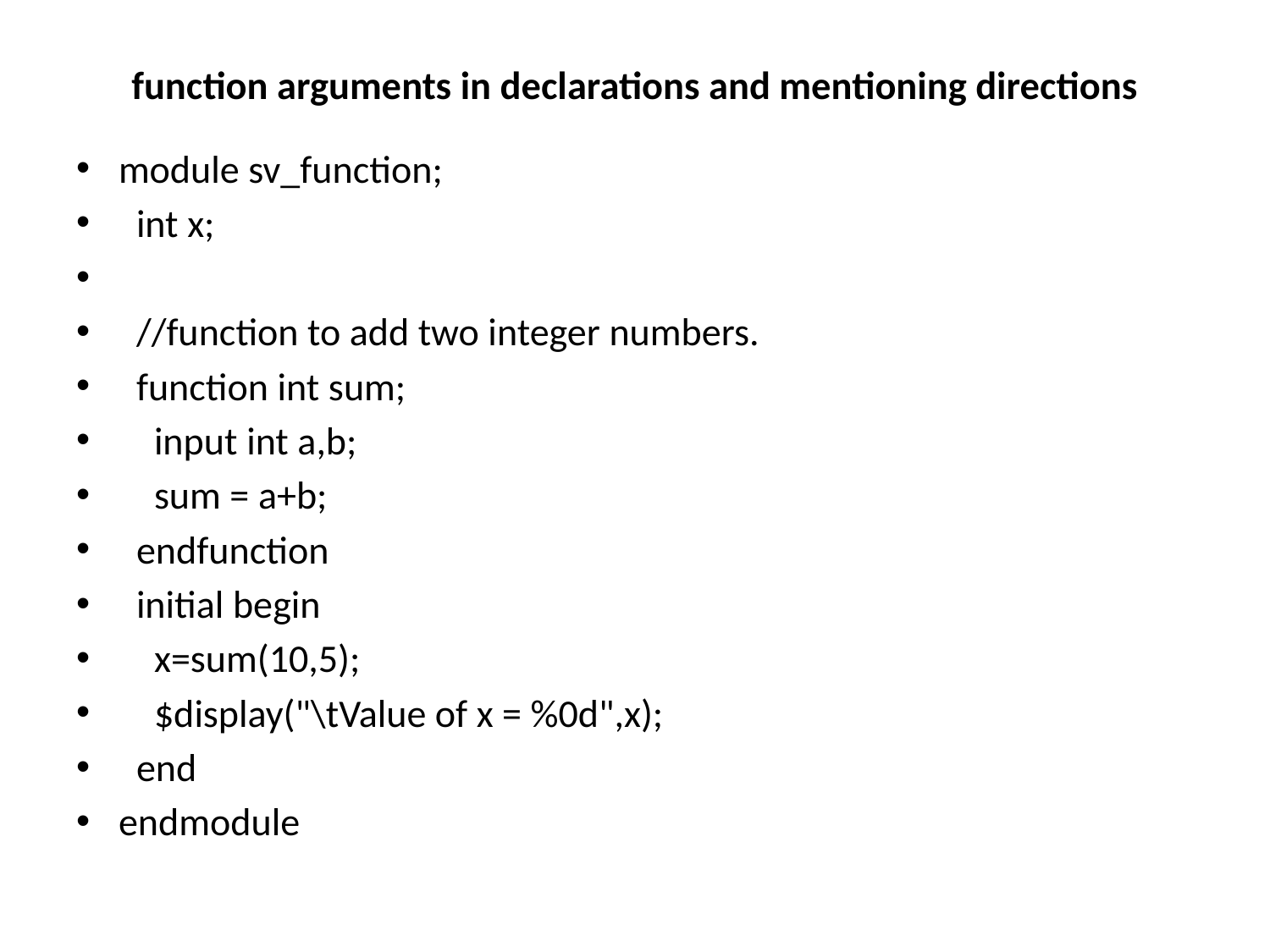

# function arguments in declarations and mentioning directions
module sv_function;
  int x;

  //function to add two integer numbers.
  function int sum;
    input int a,b;
    sum = a+b;
  endfunction
  initial begin
    x=sum(10,5);
    $display("\tValue of x = %0d",x);
  end
endmodule